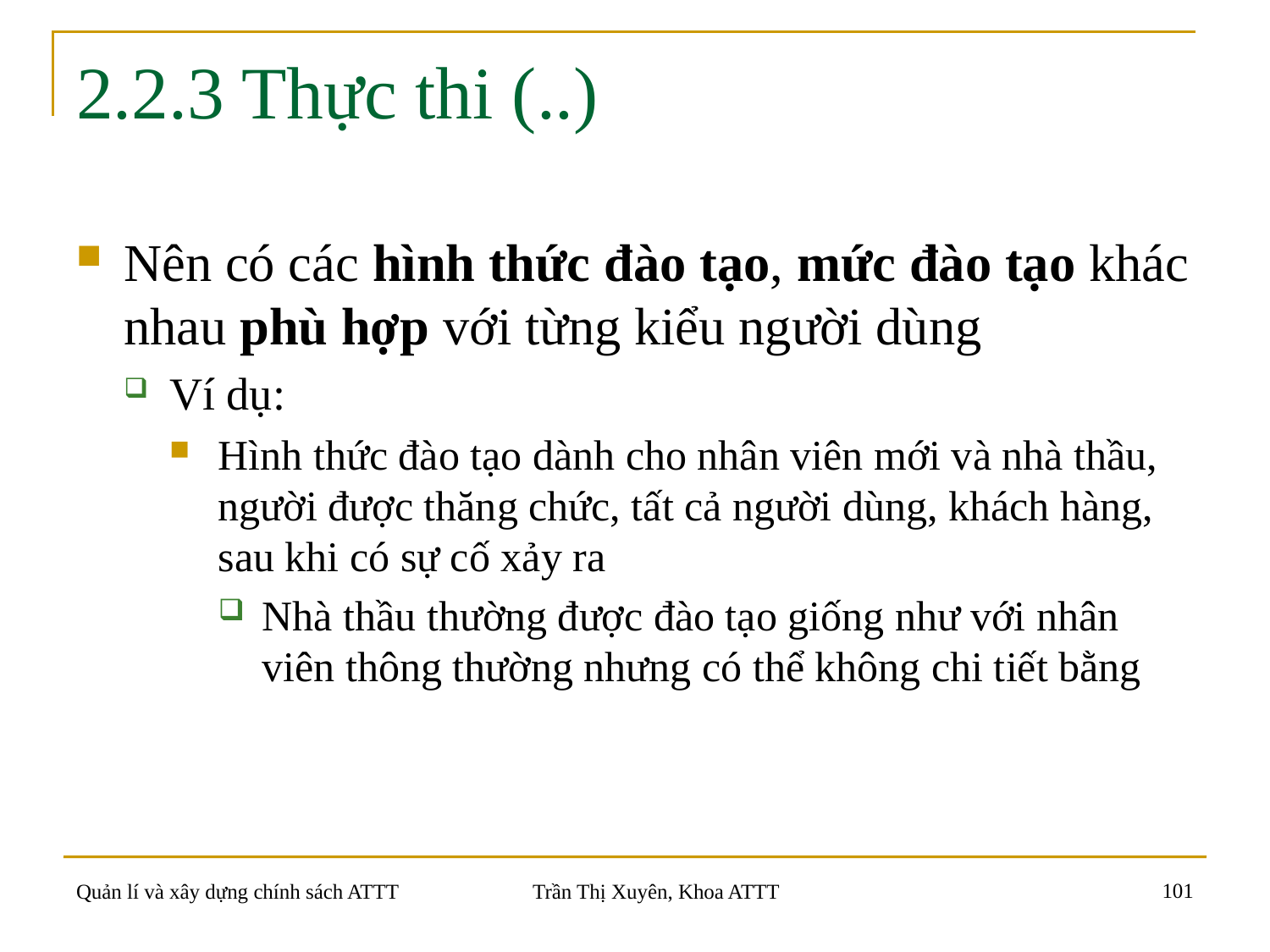

# 2.2.3 Thực thi (..)
Nên có các hình thức đào tạo, mức đào tạo khác nhau phù hợp với từng kiểu người dùng
Ví dụ:
Hình thức đào tạo dành cho nhân viên mới và nhà thầu, người được thăng chức, tất cả người dùng, khách hàng, sau khi có sự cố xảy ra
Nhà thầu thường được đào tạo giống như với nhân viên thông thường nhưng có thể không chi tiết bằng
101
Quản lí và xây dựng chính sách ATTT
Trần Thị Xuyên, Khoa ATTT